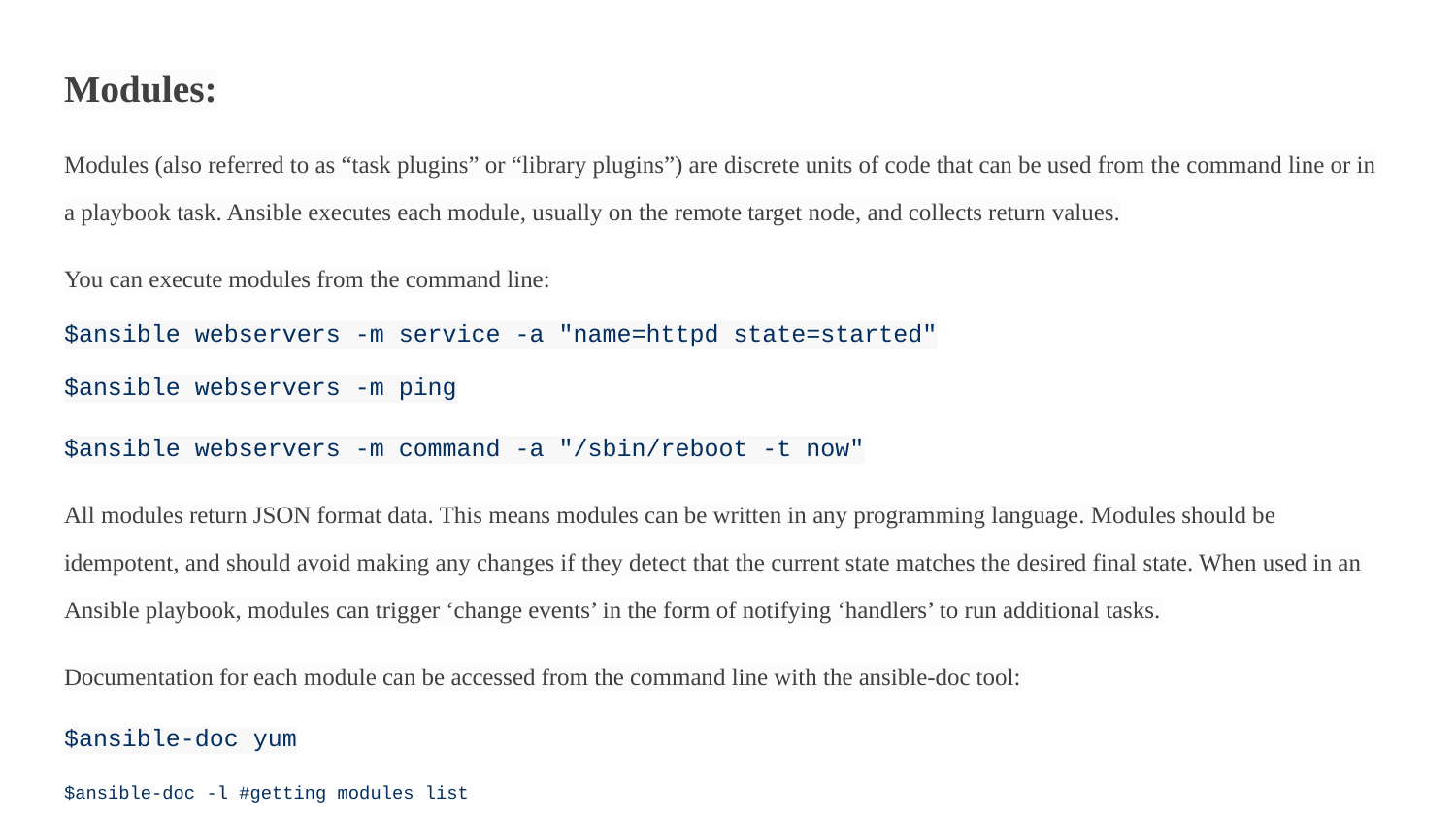

Modules:
Modules (also referred to as “task plugins” or “library plugins”) are discrete units of code that can be used from the command line or in a playbook task. Ansible executes each module, usually on the remote target node, and collects return values.
You can execute modules from the command line:
$ansible webservers -m service -a "name=httpd state=started"
$ansible webservers -m ping
$ansible webservers -m command -a "/sbin/reboot -t now"
All modules return JSON format data. This means modules can be written in any programming language. Modules should be idempotent, and should avoid making any changes if they detect that the current state matches the desired final state. When used in an Ansible playbook, modules can trigger ‘change events’ in the form of notifying ‘handlers’ to run additional tasks.
Documentation for each module can be accessed from the command line with the ansible-doc tool:
$ansible-doc yum
$ansible-doc -l #getting modules list